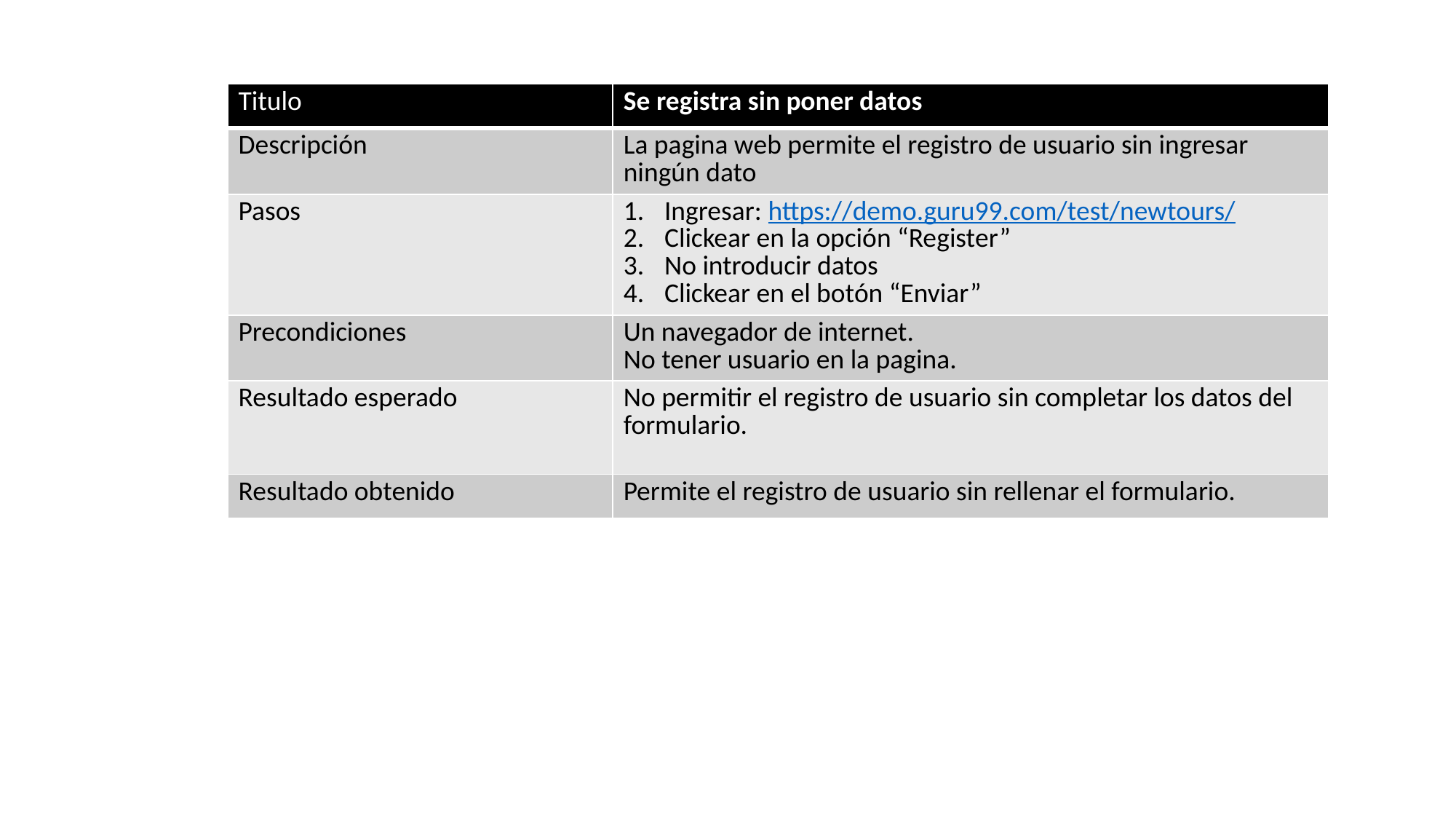

| Titulo | Se registra sin poner datos |
| --- | --- |
| Descripción | La pagina web permite el registro de usuario sin ingresar ningún dato |
| Pasos | Ingresar: https://demo.guru99.com/test/newtours/ Clickear en la opción “Register” No introducir datos Clickear en el botón “Enviar” |
| Precondiciones | Un navegador de internet. No tener usuario en la pagina. |
| Resultado esperado | No permitir el registro de usuario sin completar los datos del formulario. |
| Resultado obtenido | Permite el registro de usuario sin rellenar el formulario. |